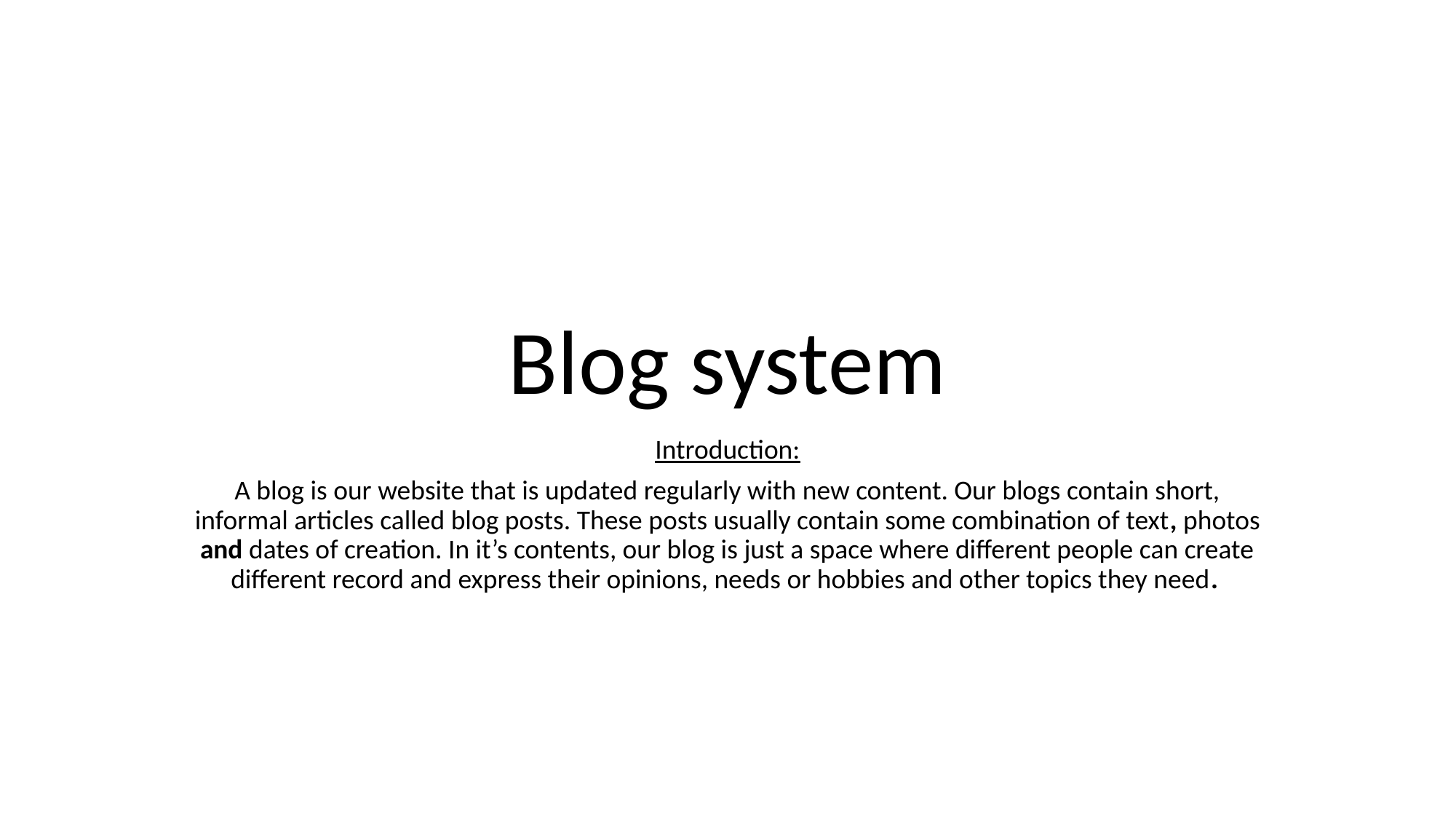

# Blog system
Introduction:
A blog is our website that is updated regularly with new content. Our blogs contain short, informal articles called blog posts. These posts usually contain some combination of text, photos and dates of creation. In it’s contents, our blog is just a space where different people can create different record and express their opinions, needs or hobbies and other topics they need.